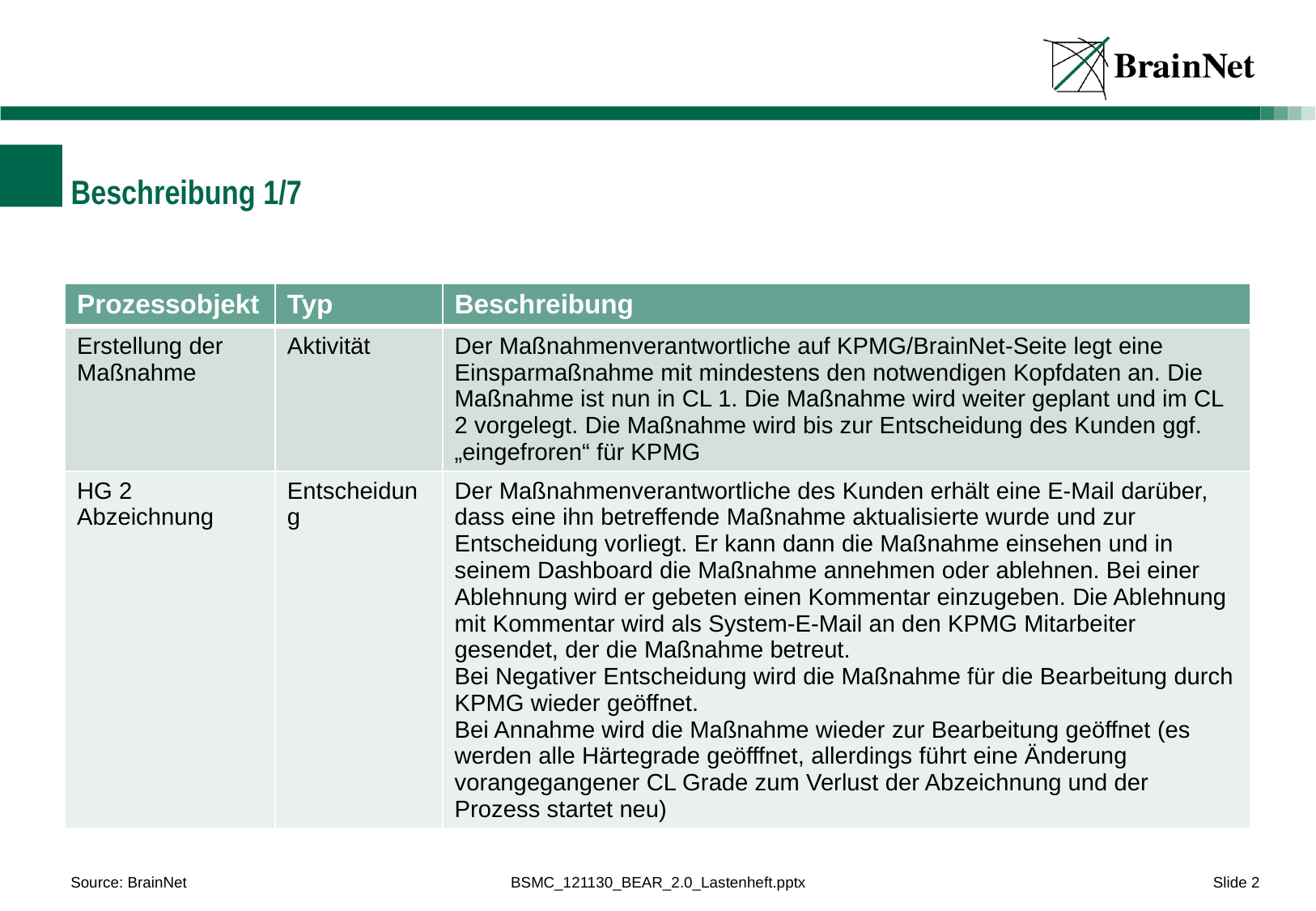

Beschreibung 1/7

| Prozessobjekt | Typ | Beschreibung |
| --- | --- | --- |
| Erstellung der Maßnahme | Aktivität | Der Maßnahmenverantwortliche auf KPMG/BrainNet-Seite legt eine Einsparmaßnahme mit mindestens den notwendigen Kopfdaten an. Die Maßnahme ist nun in CL 1. Die Maßnahme wird weiter geplant und im CL 2 vorgelegt. Die Maßnahme wird bis zur Entscheidung des Kunden ggf. „eingefroren“ für KPMG |
| HG 2 Abzeichnung | Entscheidung | Der Maßnahmenverantwortliche des Kunden erhält eine E-Mail darüber, dass eine ihn betreffende Maßnahme aktualisierte wurde und zur Entscheidung vorliegt. Er kann dann die Maßnahme einsehen und in seinem Dashboard die Maßnahme annehmen oder ablehnen. Bei einer Ablehnung wird er gebeten einen Kommentar einzugeben. Die Ablehnung mit Kommentar wird als System-E-Mail an den KPMG Mitarbeiter gesendet, der die Maßnahme betreut. Bei Negativer Entscheidung wird die Maßnahme für die Bearbeitung durch KPMG wieder geöffnet. Bei Annahme wird die Maßnahme wieder zur Bearbeitung geöffnet (es werden alle Härtegrade geöfffnet, allerdings führt eine Änderung vorangegangener CL Grade zum Verlust der Abzeichnung und der Prozess startet neu) |